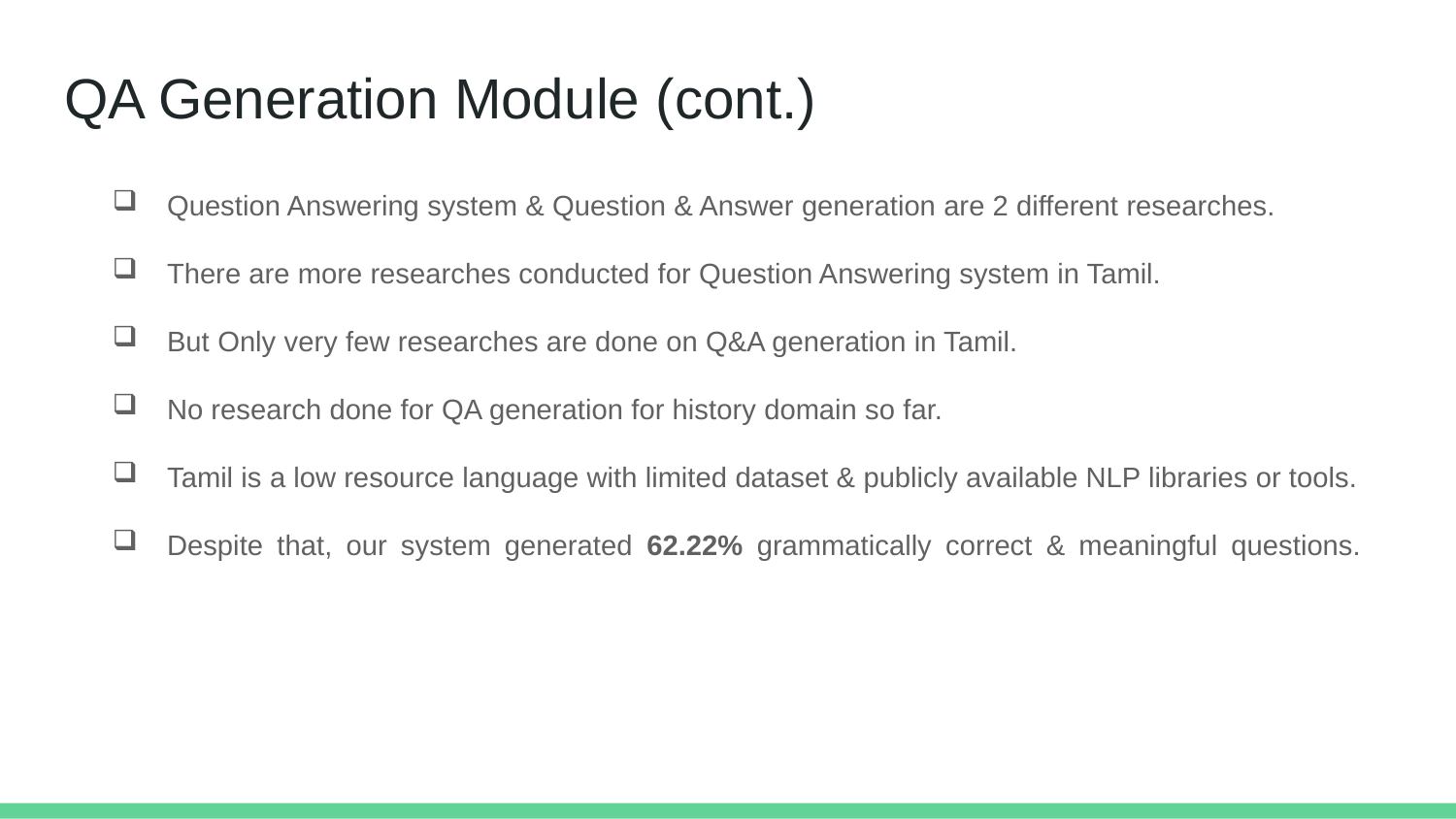

# QA Generation Module (cont.)
Question Answering system & Question & Answer generation are 2 different researches.
There are more researches conducted for Question Answering system in Tamil.
But Only very few researches are done on Q&A generation in Tamil.
No research done for QA generation for history domain so far.
Tamil is a low resource language with limited dataset & publicly available NLP libraries or tools.
Despite that, our system generated 62.22% grammatically correct & meaningful questions.